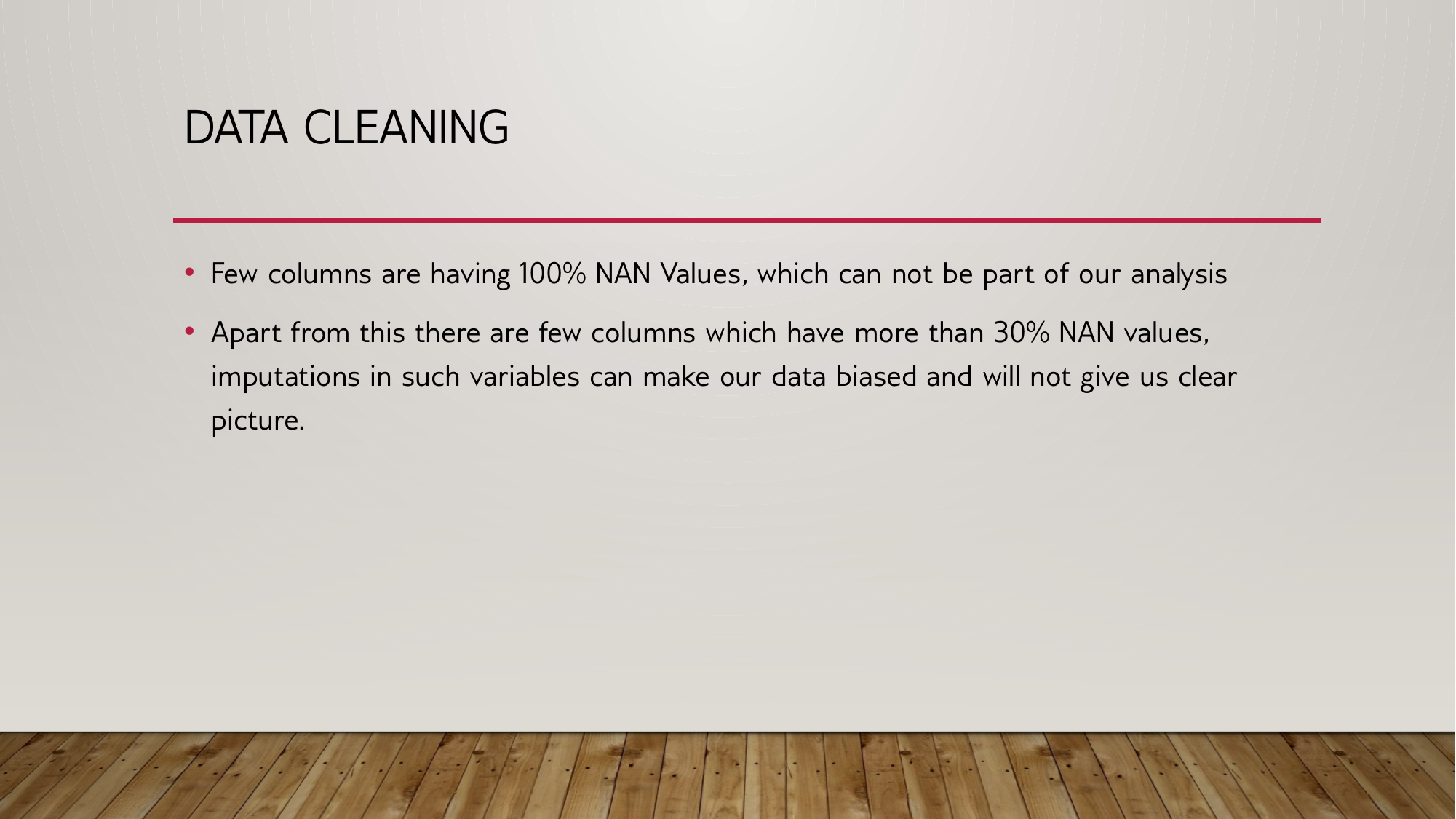

# Data cleaning
Few columns are having 100% NAN Values, which can not be part of our analysis
Apart from this there are few columns which have more than 30% NAN values, imputations in such variables can make our data biased and will not give us clear picture.